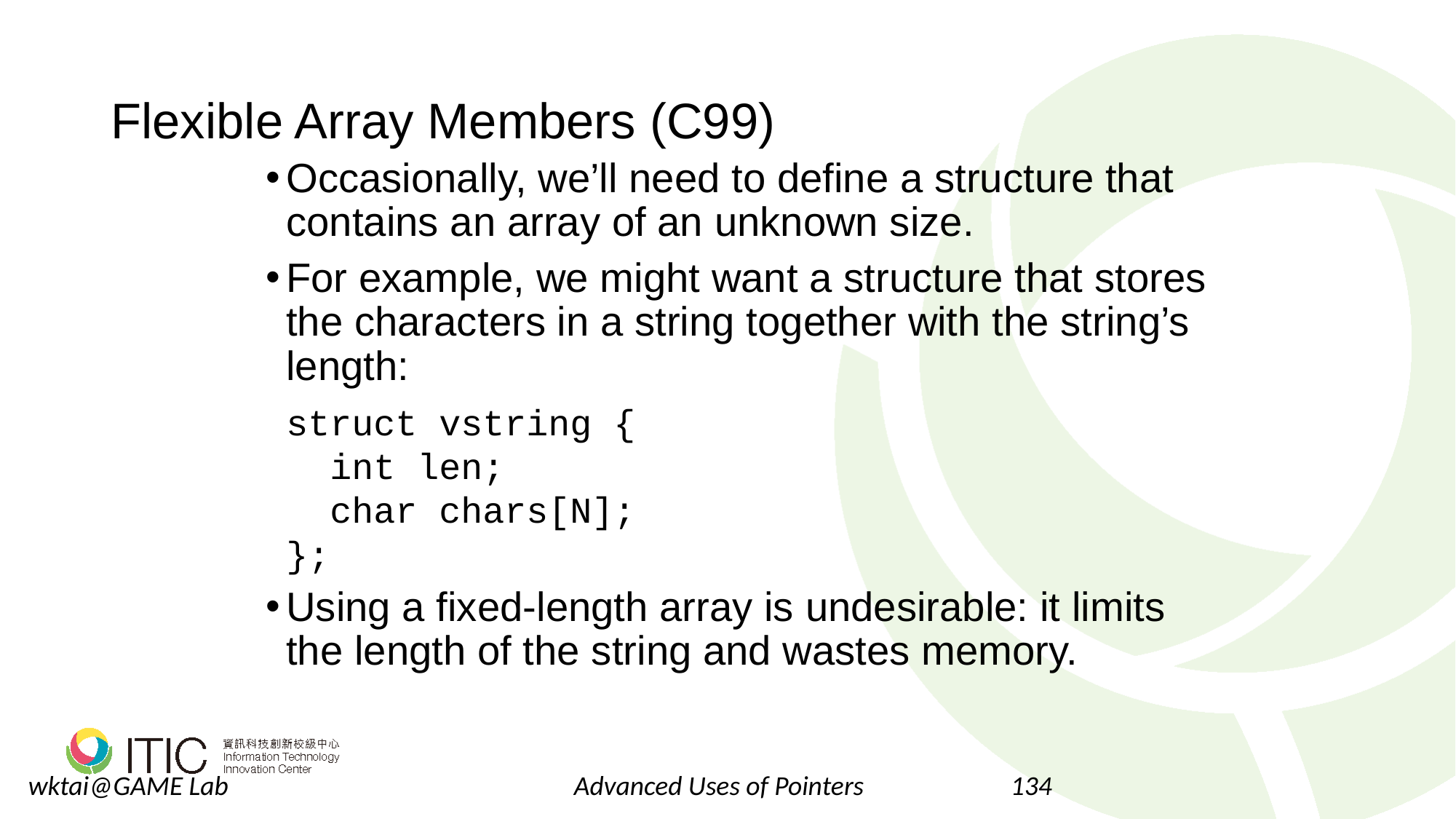

# Flexible Array Members (C99)
Occasionally, we’ll need to define a structure that contains an array of an unknown size.
For example, we might want a structure that stores the characters in a string together with the string’s length:
	struct vstring {
	  int len;
	  char chars[N];
	};
Using a fixed-length array is undesirable: it limits the length of the string and wastes memory.